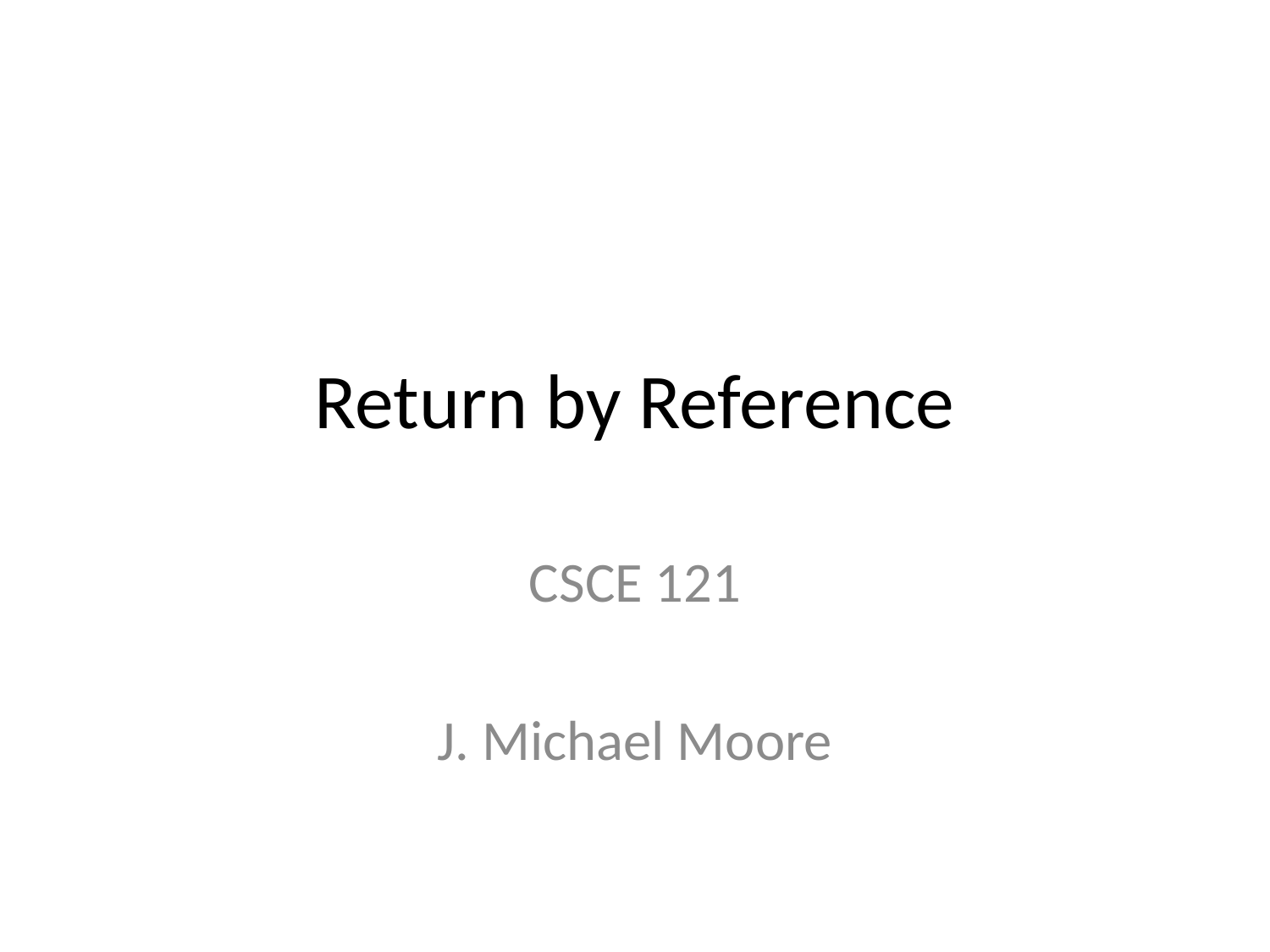

# Return by Reference
CSCE 121

J. Michael Moore